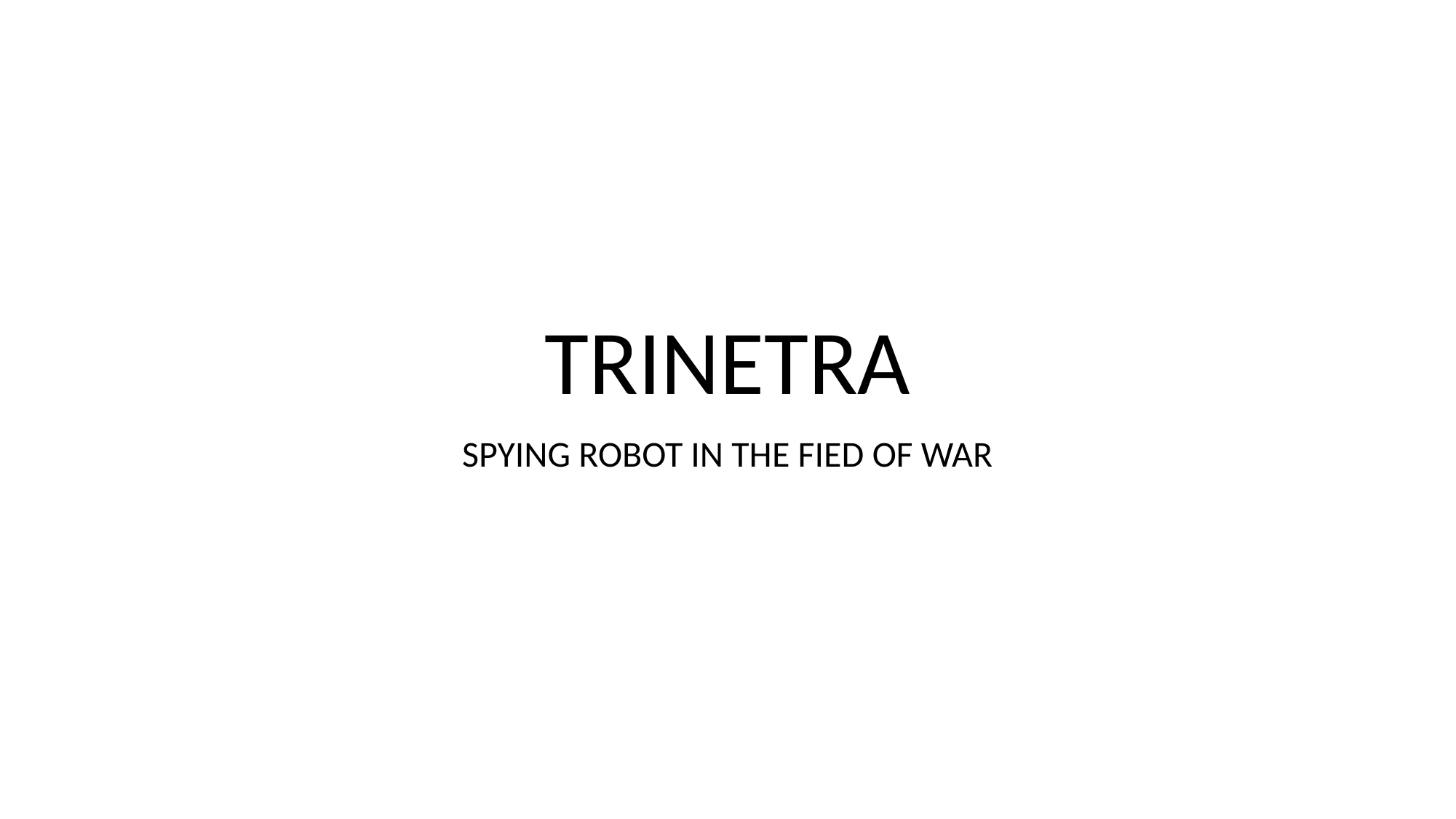

# TRINETRA
SPYING ROBOT IN THE FIED OF WAR